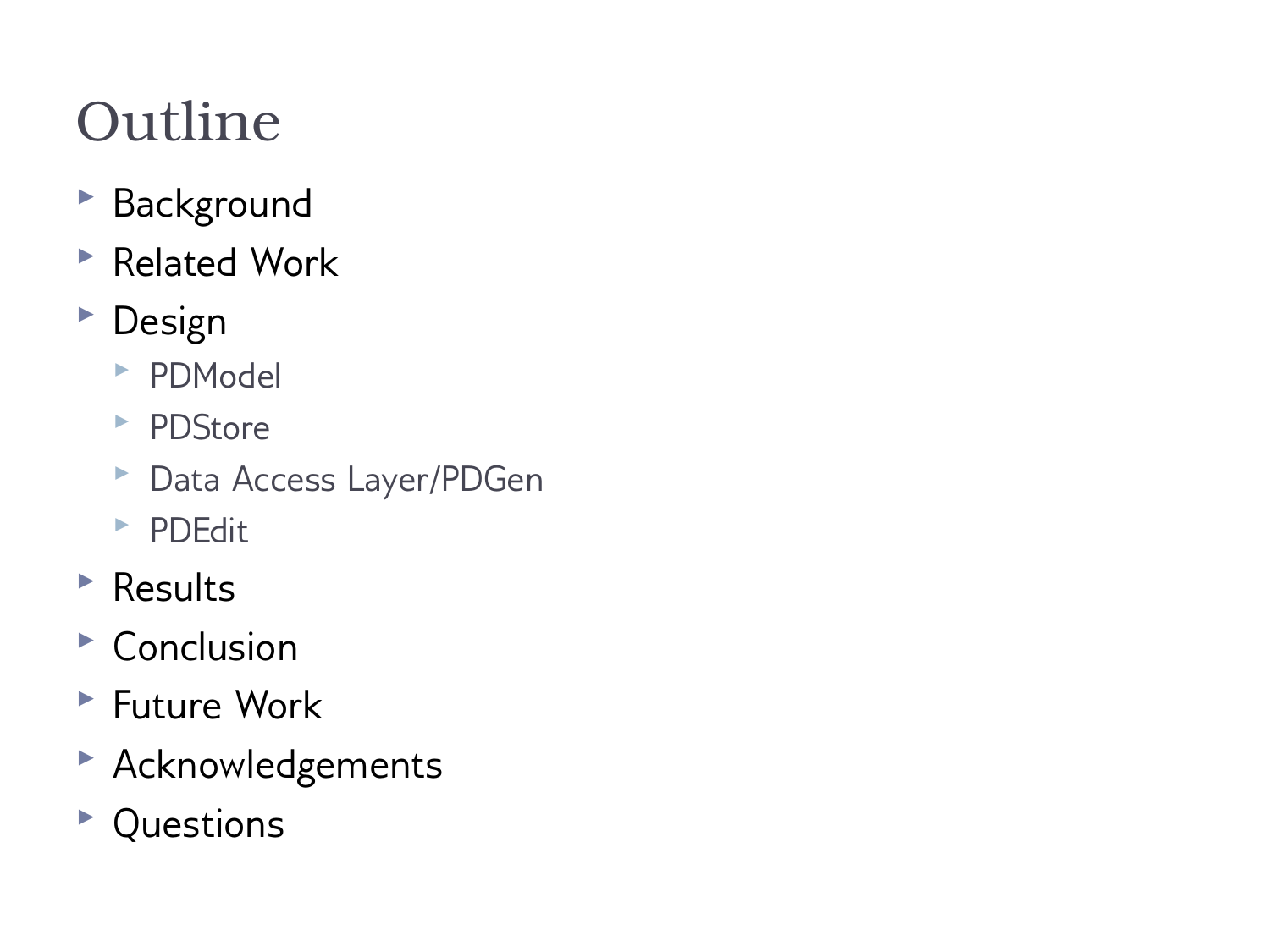

# Outline
Background
Related Work
Design
PDModel
PDStore
Data Access Layer/PDGen
PDEdit
Results
Conclusion
Future Work
Acknowledgements
Questions